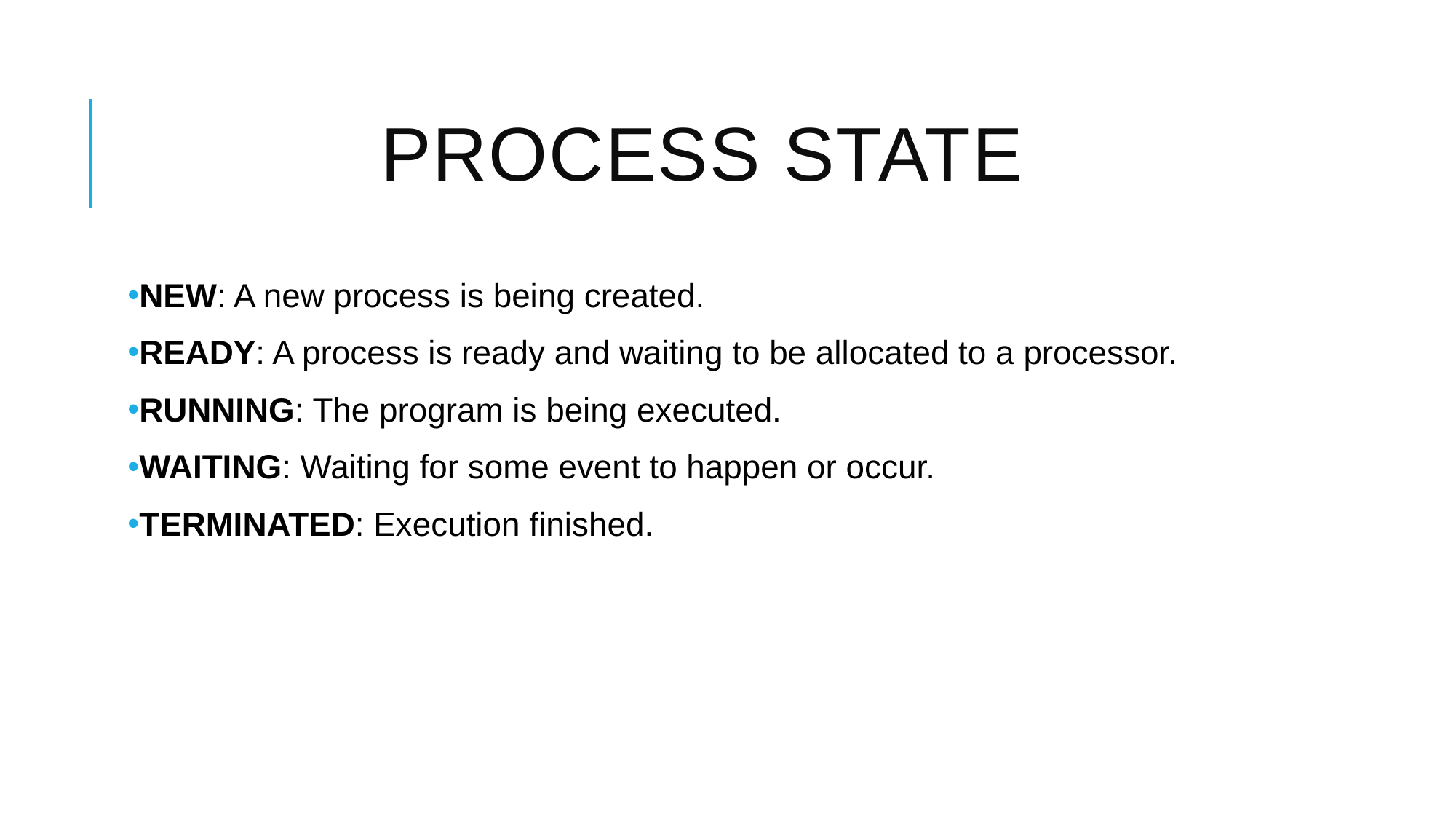

# Process State
NEW: A new process is being created.
READY: A process is ready and waiting to be allocated to a processor.
RUNNING: The program is being executed.
WAITING: Waiting for some event to happen or occur.
TERMINATED: Execution finished.